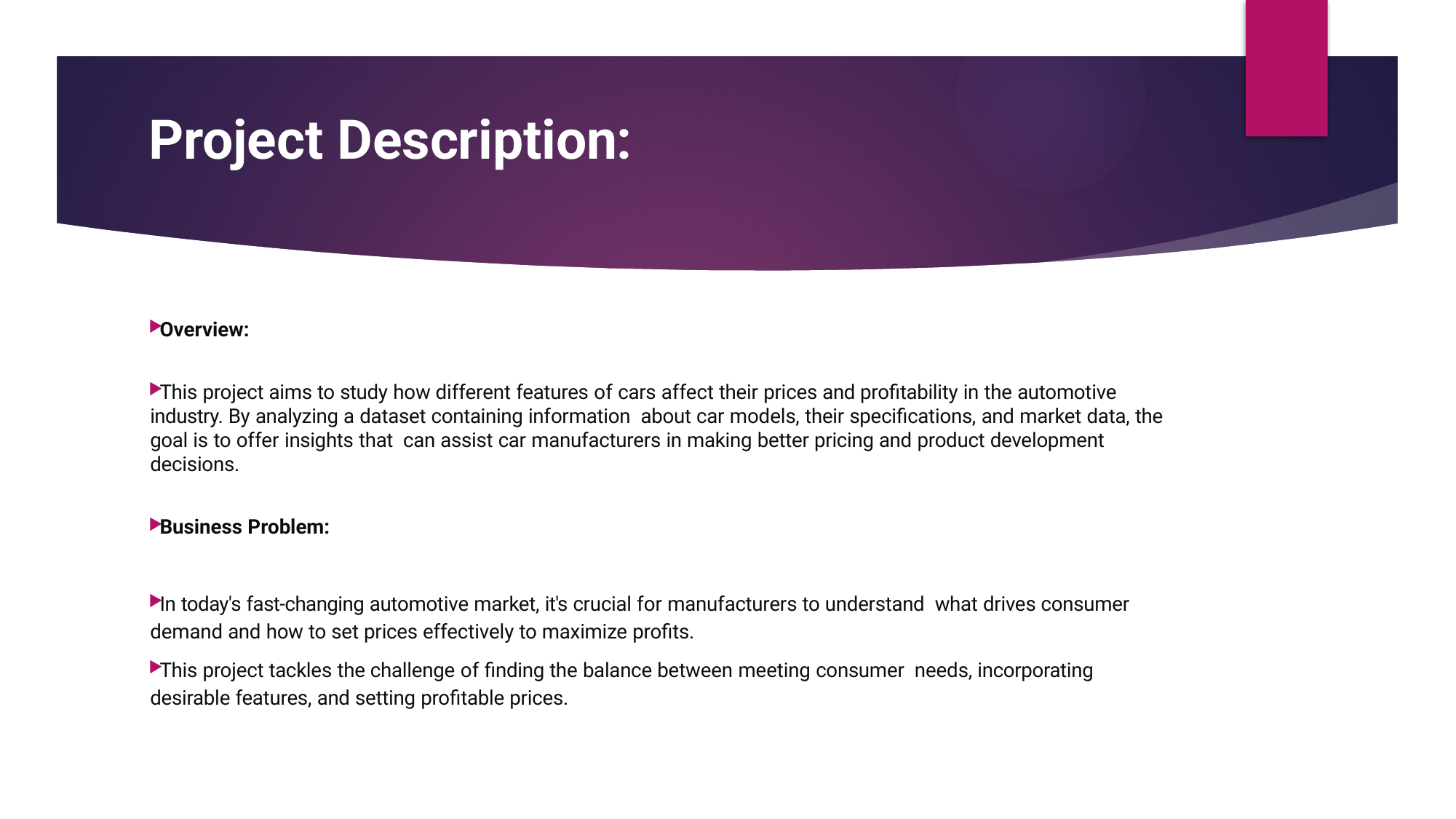

# Project Description:
Overview:

This project aims to study how different features of cars affect their prices and proﬁtability in the automotive industry. By analyzing a dataset containing information  about car models, their speciﬁcations, and market data, the goal is to offer insights that  can assist car manufacturers in making better pricing and product development  decisions.

Business Problem:

In today's fast-changing automotive market, it's crucial for manufacturers to understand  what drives consumer demand and how to set prices effectively to maximize proﬁts.
This project tackles the challenge of ﬁnding the balance between meeting consumer  needs, incorporating desirable features, and setting proﬁtable prices.